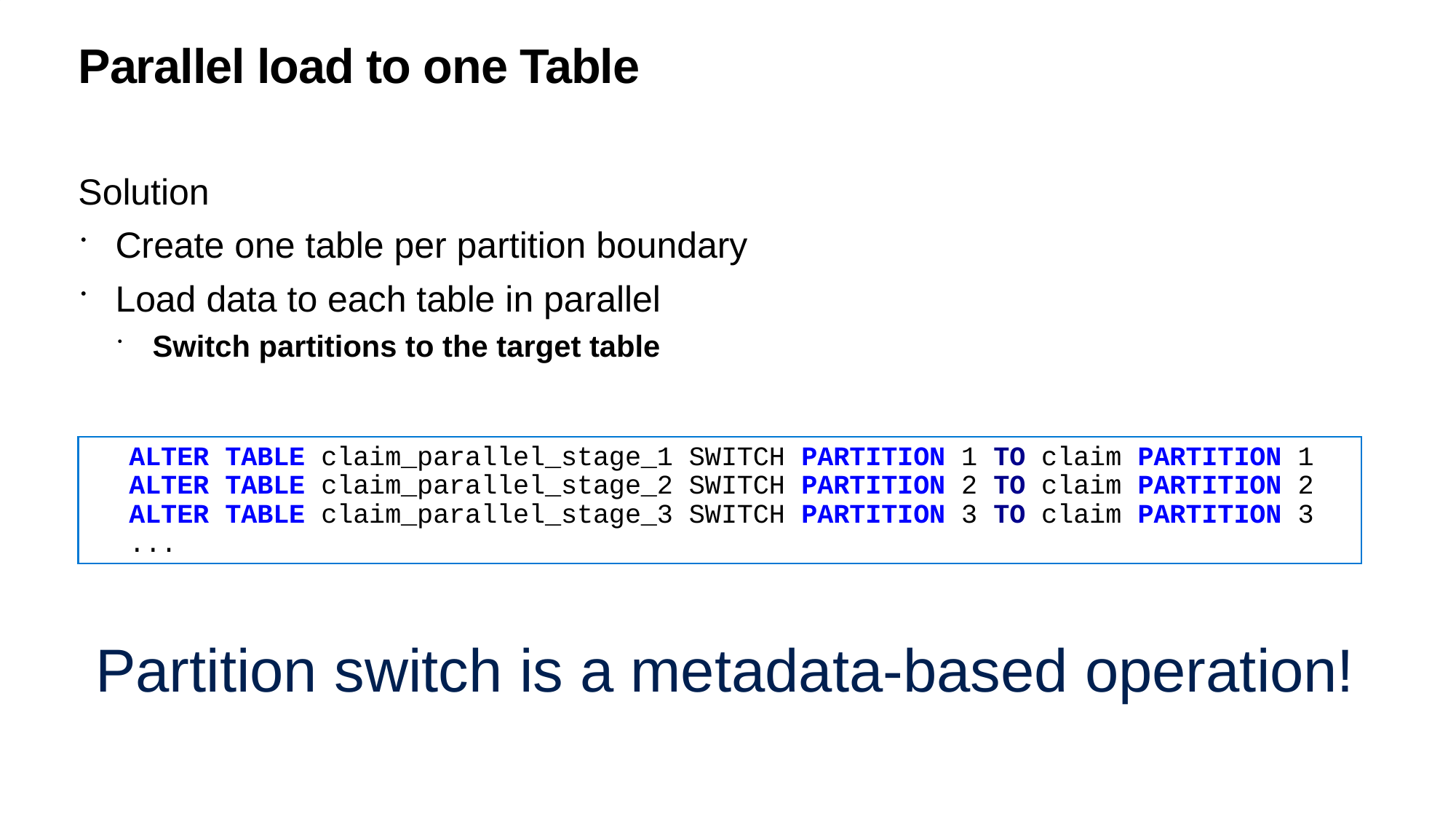

# Parallel load to one Table
Solution
Create one table per partition boundary
Load data to each table in parallel
Switch partitions to the target table

ALTER TABLE claim_parallel_stage_1 SWITCH PARTITION 1 TO claim PARTITION 1
ALTER TABLE claim_parallel_stage_2 SWITCH PARTITION 2 TO claim PARTITION 2
ALTER TABLE claim_parallel_stage_3 SWITCH PARTITION 3 TO claim PARTITION 3
...
Partition switch is a metadata-based operation!